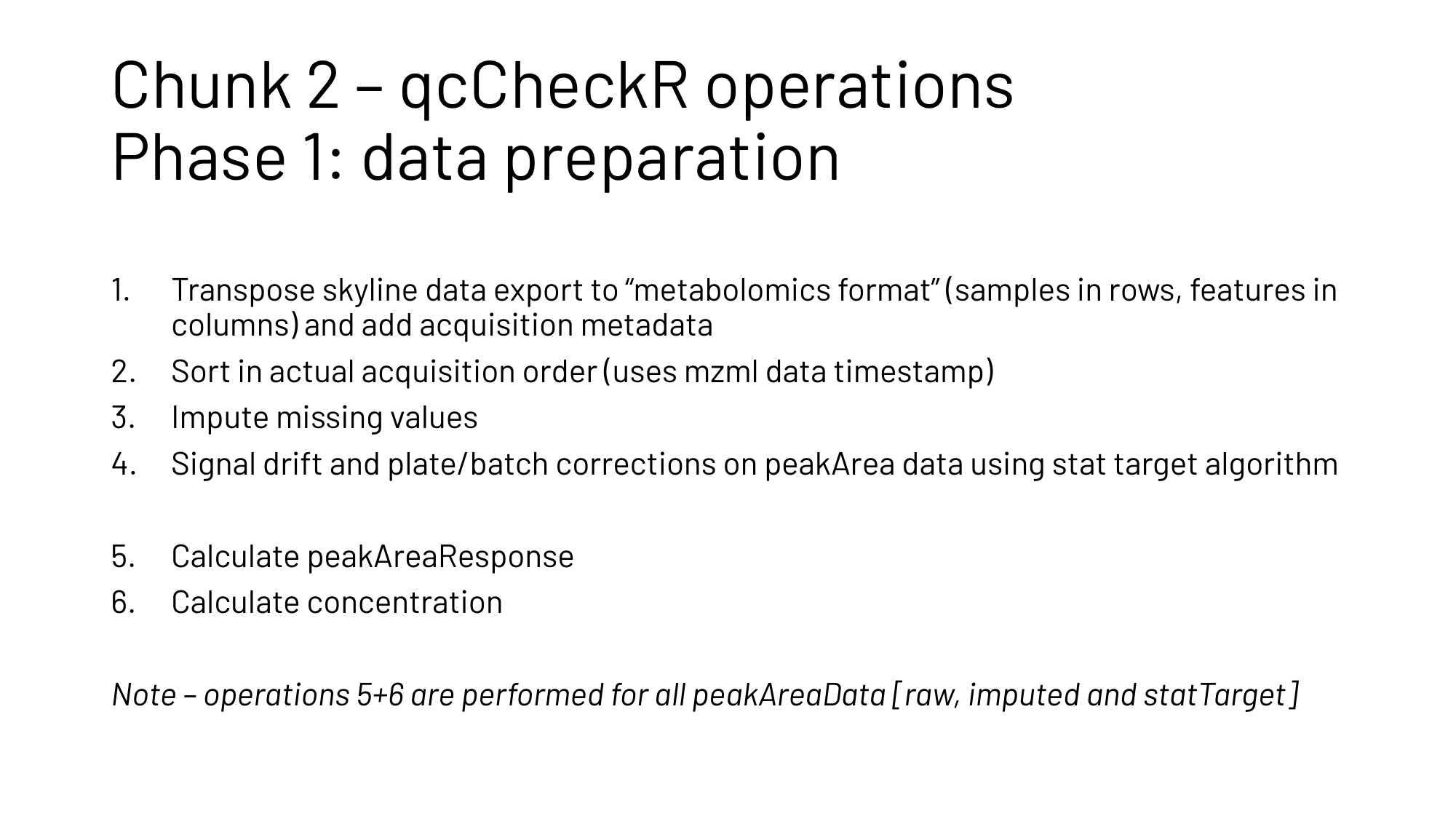

# Chunk 2 – qcCheckR operations Phase 1: data preparation

Transpose skyline data export to “metabolomics format” (samples in rows, features in columns) and add acquisition metadata
Sort in actual acquisition order (uses mzml data timestamp)
Impute missing values
Signal drift and plate/batch corrections on peakArea data using stat target algorithm

Calculate peakAreaResponse
Calculate concentration

Note – operations 5+6 are performed for all peakAreaData [raw, imputed and statTarget]